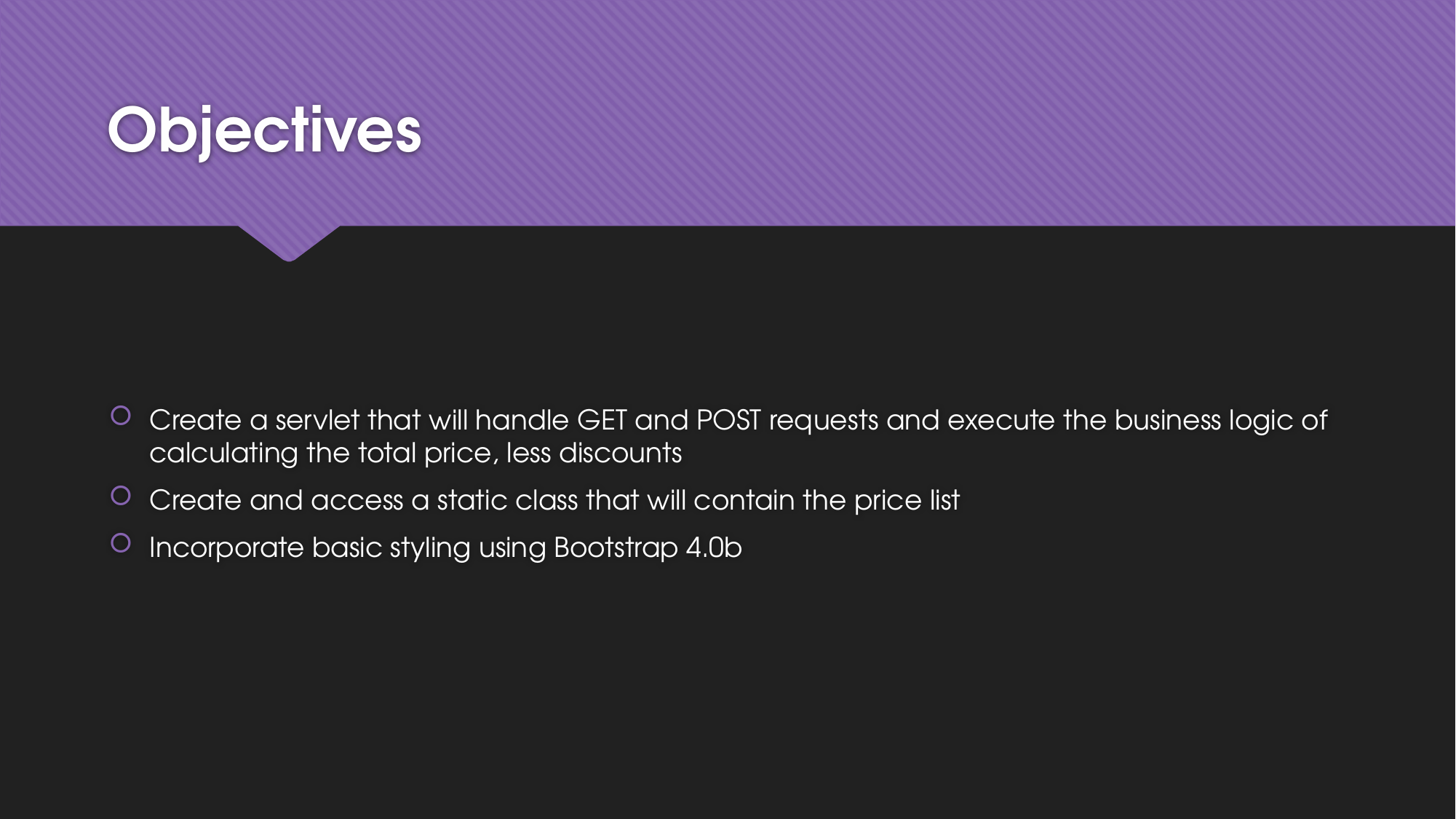

# Objectives
Create a servlet that will handle GET and POST requests and execute the business logic of calculating the total price, less discounts
Create and access a static class that will contain the price list
Incorporate basic styling using Bootstrap 4.0b